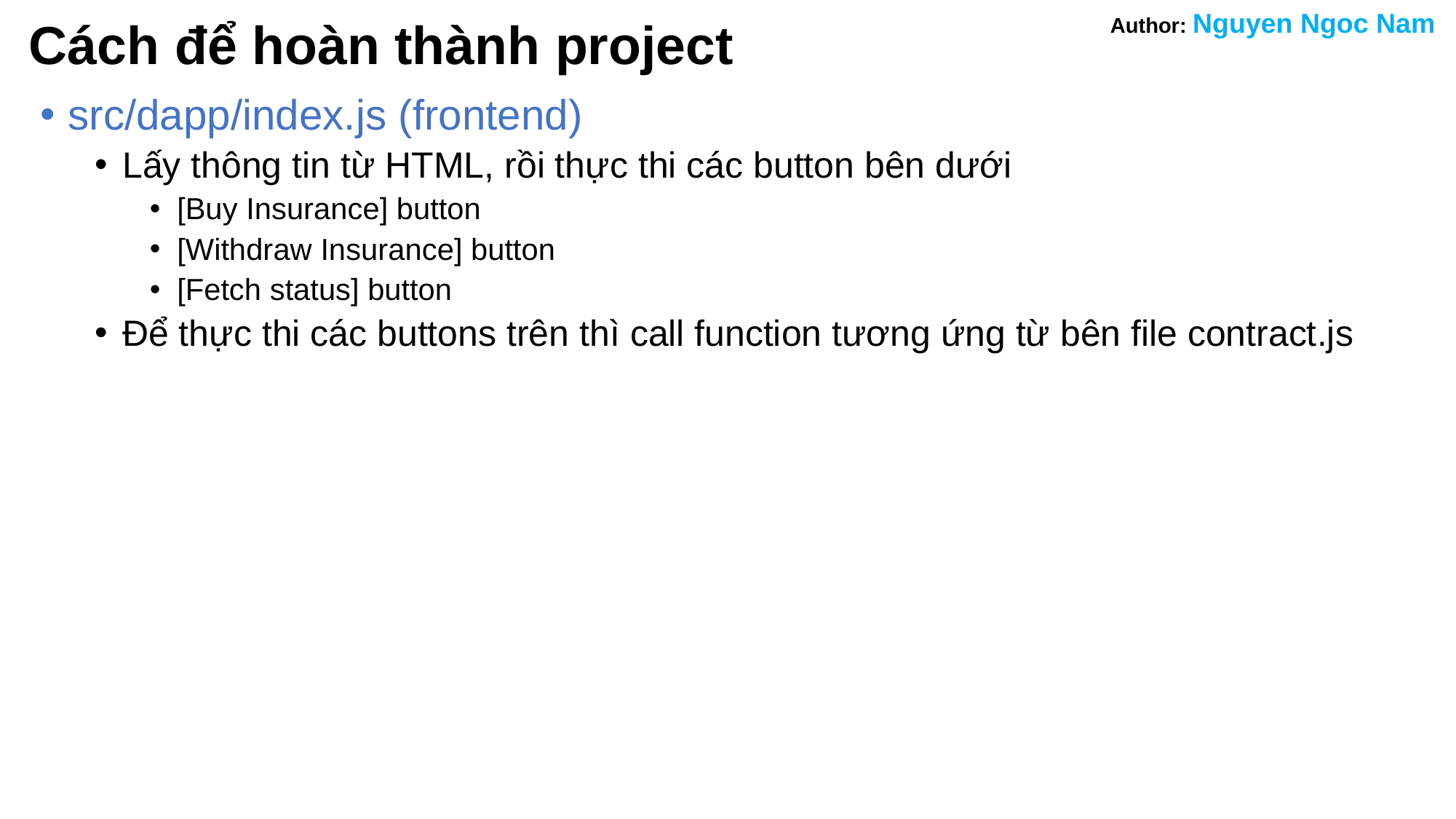

# Cách để hoàn thành project
src/dapp/index.js (frontend)
Lấy thông tin từ HTML, rồi thực thi các button bên dưới
[Buy Insurance] button
[Withdraw Insurance] button
[Fetch status] button
Để thực thi các buttons trên thì call function tương ứng từ bên file contract.js